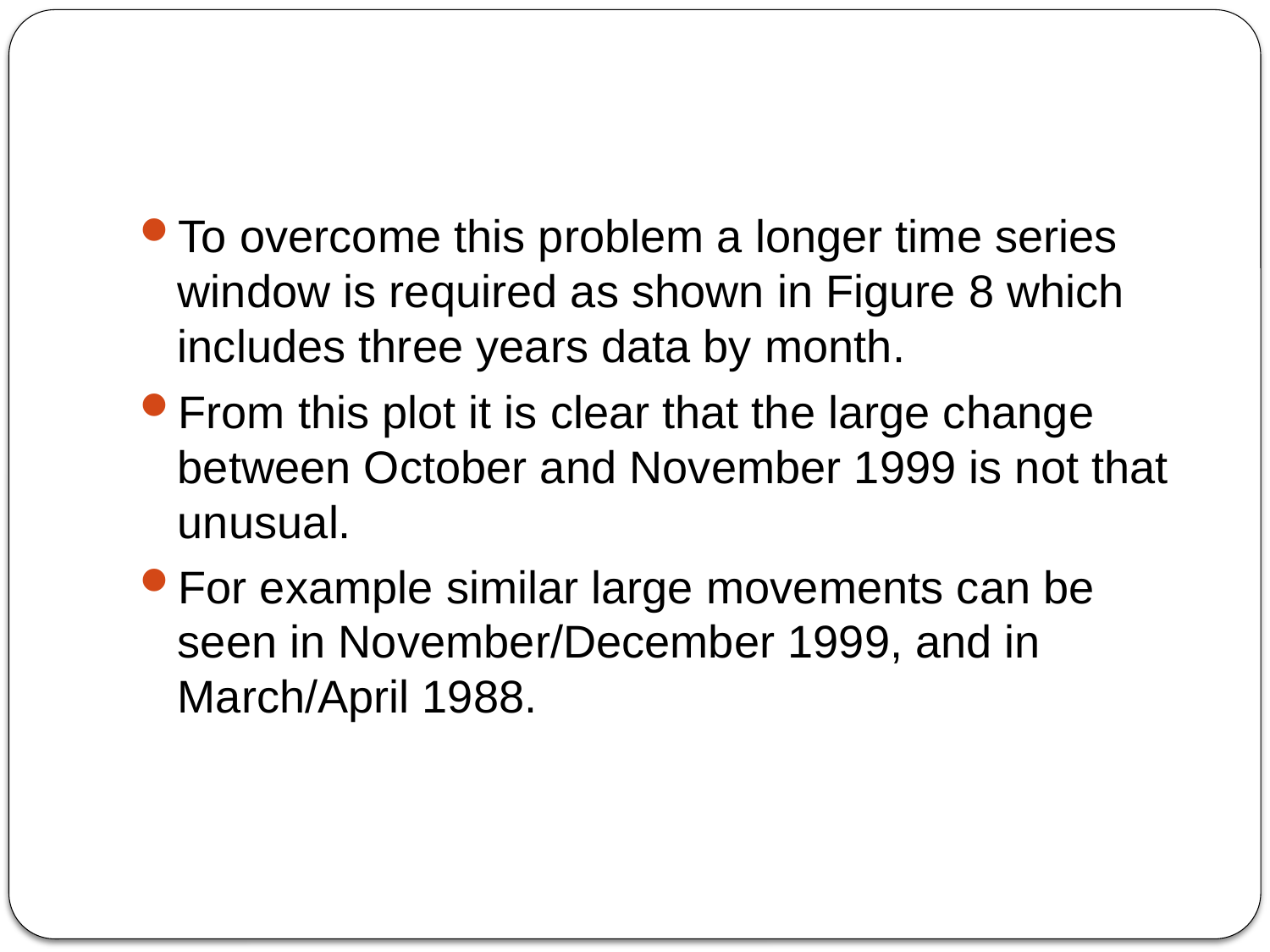

#
To overcome this problem a longer time series window is required as shown in Figure 8 which includes three years data by month.
From this plot it is clear that the large change between October and November 1999 is not that unusual.
For example similar large movements can be seen in November/December 1999, and in March/April 1988.